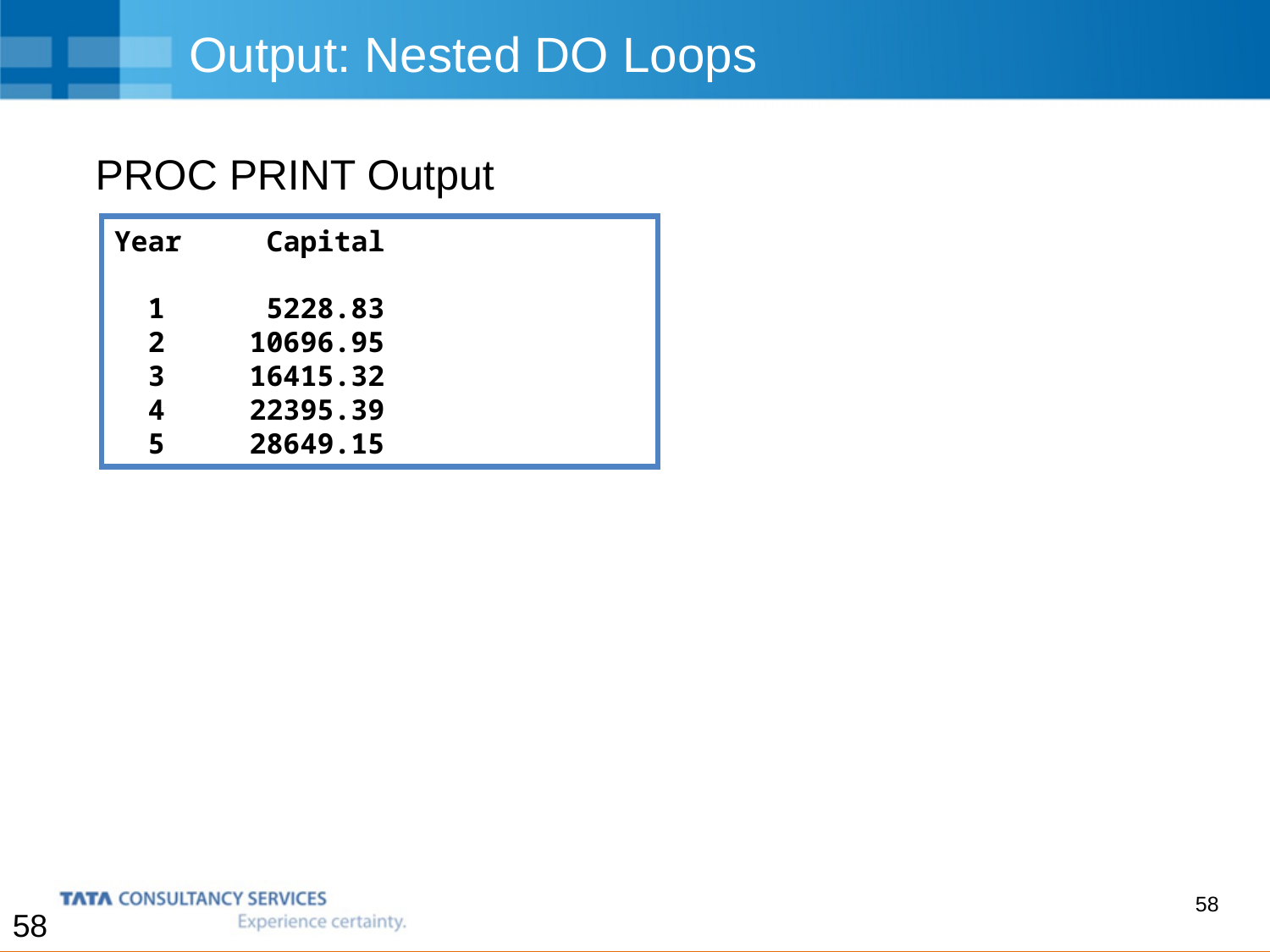

# Output: Nested DO Loops
PROC PRINT Output

Year     Capital

  1      5228.83
  2     10696.95
  3     16415.32
  4     22395.39
  5     28649.15

58